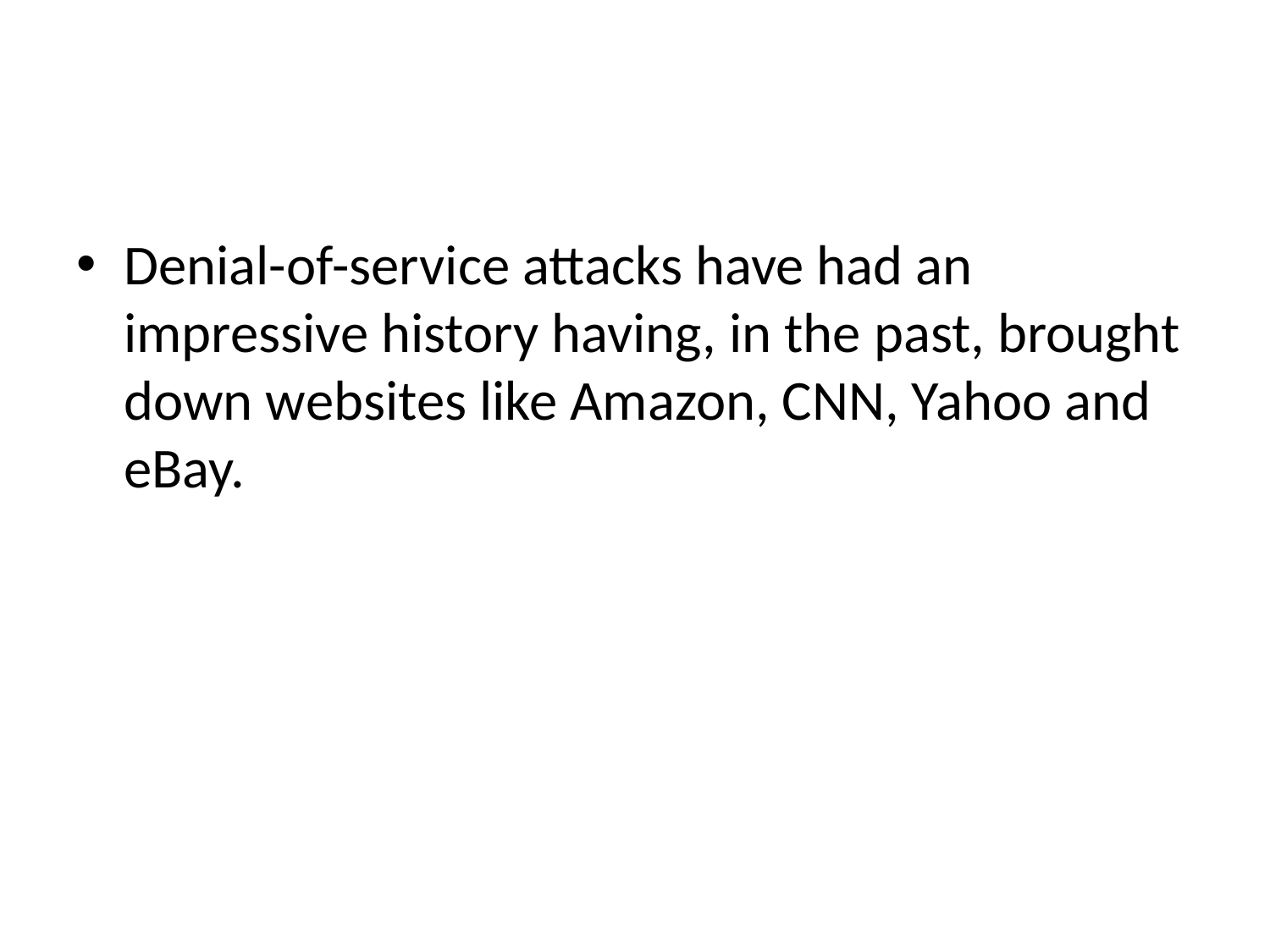

#
Denial-of-service attacks have had an impressive history having, in the past, brought down websites like Amazon, CNN, Yahoo and eBay.